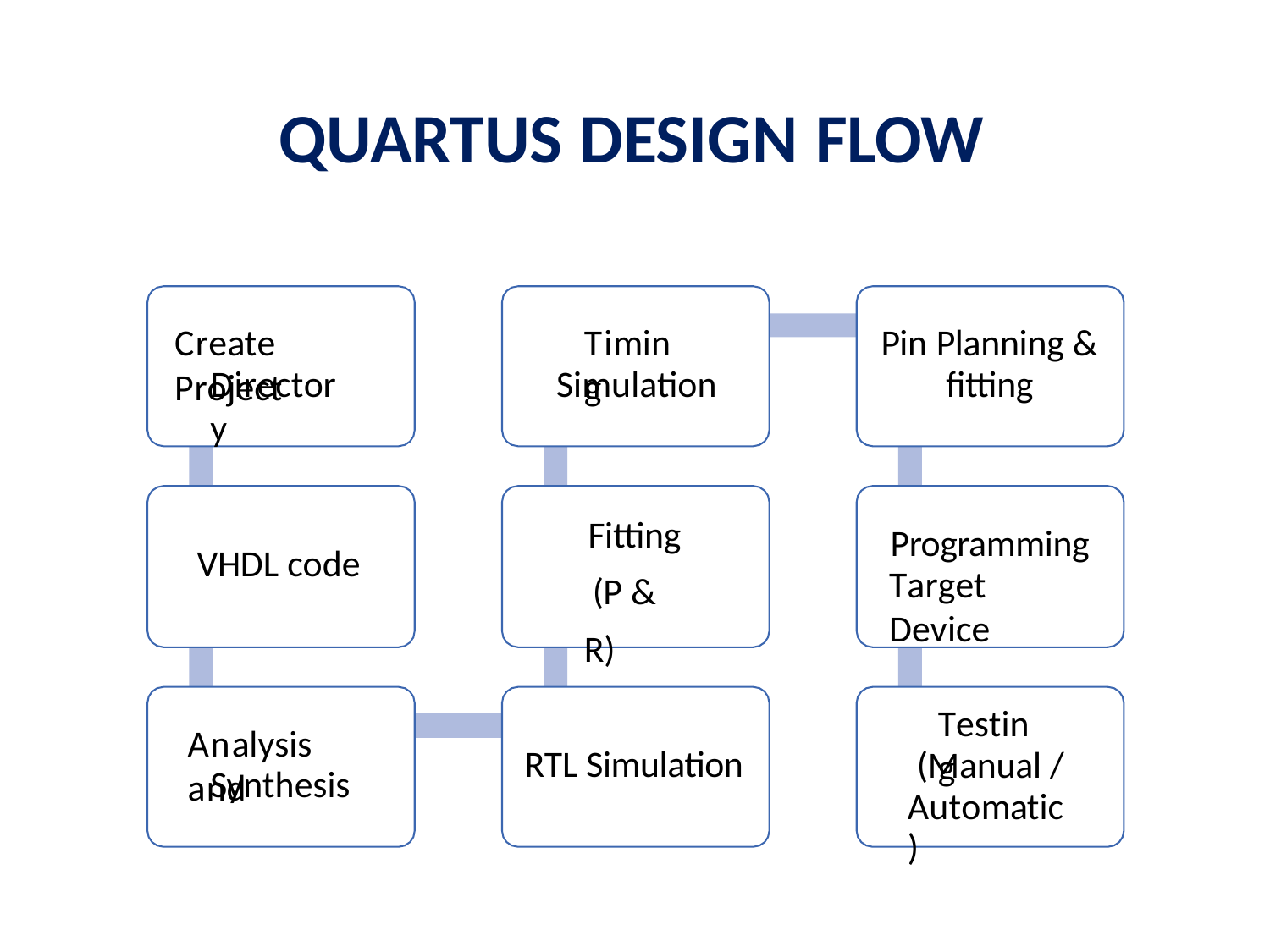

# QUARTUS DESIGN FLOW

Create Project
Timing
Pin Planning &

Directory
Simulation
fitting

Fitting  (P & R)
Programming

VHDL code
Target Device

Testing
Analysis and
RTL Simulation
(Manual /  Automatic)
Synthesis